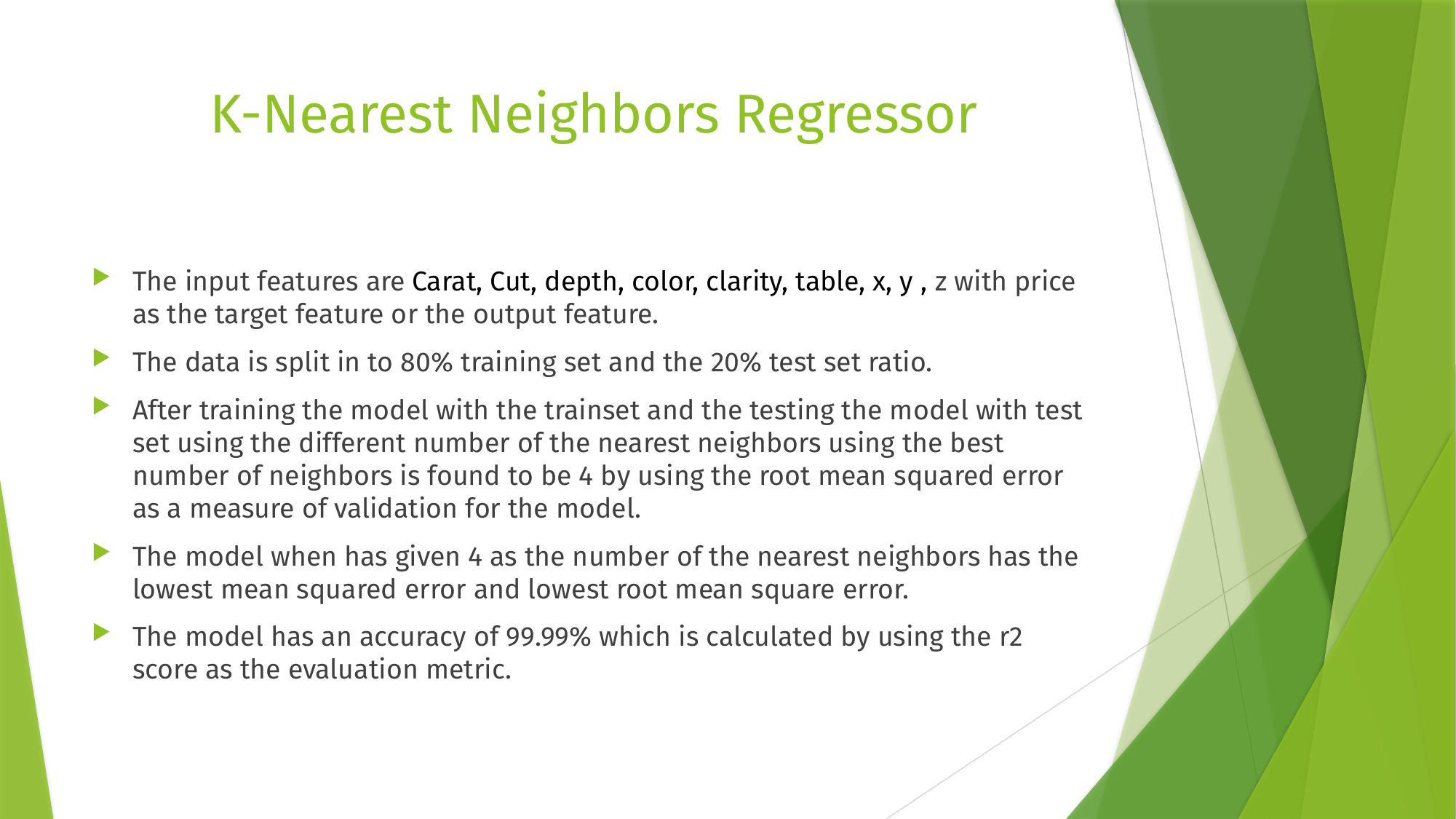

# K-Nearest Neighbors Regressor
The input features are Carat, Cut, depth, color, clarity, table, x, y , z with price as the target feature or the output feature.
The data is split in to 80% training set and the 20% test set ratio.
After training the model with the trainset and the testing the model with test set using the different number of the nearest neighbors using the best number of neighbors is found to be 4 by using the root mean squared error as a measure of validation for the model.
The model when has given 4 as the number of the nearest neighbors has the lowest mean squared error and lowest root mean square error.
The model has an accuracy of 99.99% which is calculated by using the r2 score as the evaluation metric.